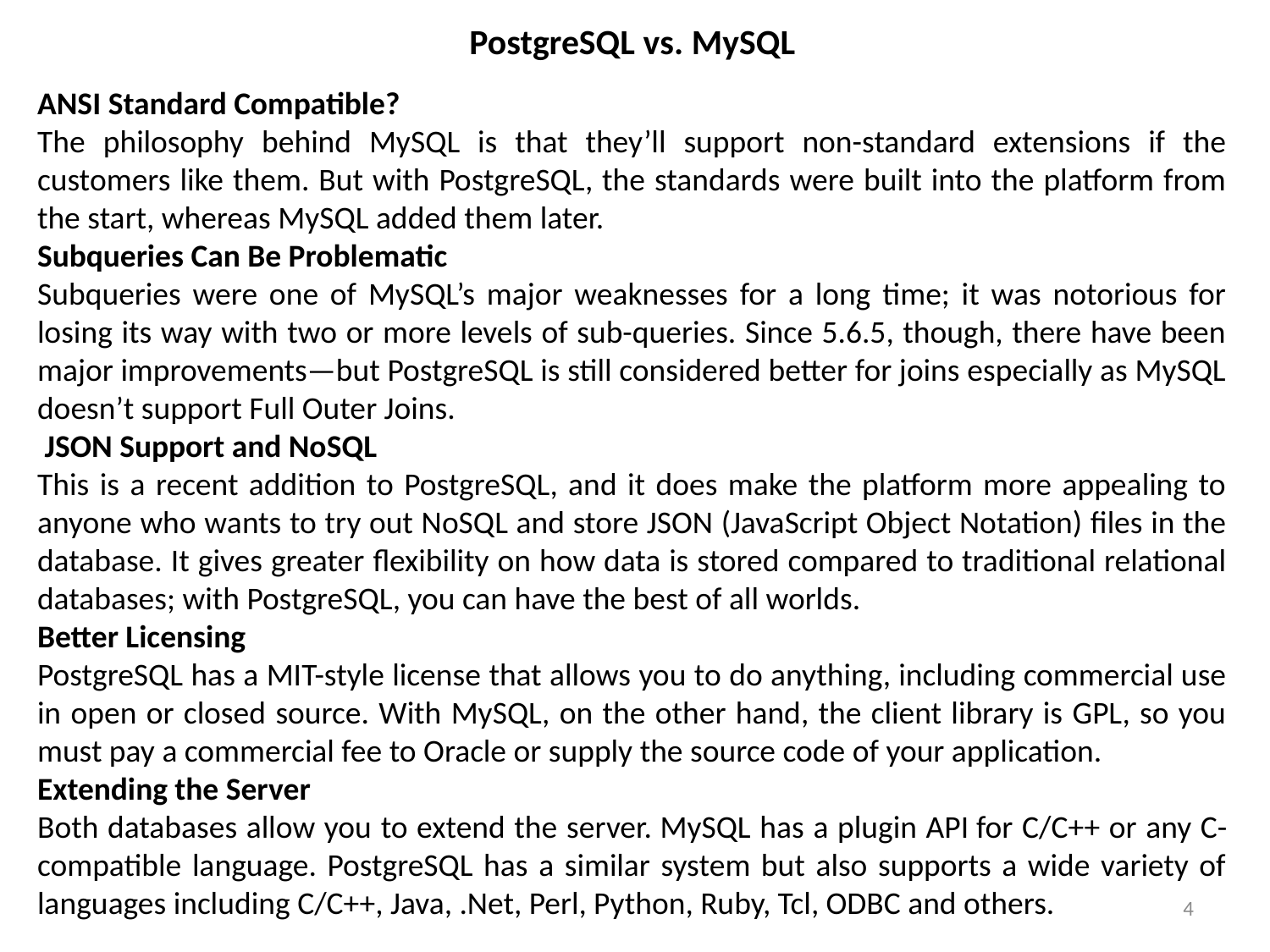

PostgreSQL vs. MySQL
ANSI Standard Compatible?
The philosophy behind MySQL is that they’ll support non-standard extensions if the customers like them. But with PostgreSQL, the standards were built into the platform from the start, whereas MySQL added them later.
Subqueries Can Be Problematic
Subqueries were one of MySQL’s major weaknesses for a long time; it was notorious for losing its way with two or more levels of sub-queries. Since 5.6.5, though, there have been major improvements—but PostgreSQL is still considered better for joins especially as MySQL doesn’t support Full Outer Joins.
 JSON Support and NoSQL
This is a recent addition to PostgreSQL, and it does make the platform more appealing to anyone who wants to try out NoSQL and store JSON (JavaScript Object Notation) files in the database. It gives greater flexibility on how data is stored compared to traditional relational databases; with PostgreSQL, you can have the best of all worlds.
Better Licensing
PostgreSQL has a MIT-style license that allows you to do anything, including commercial use in open or closed source. With MySQL, on the other hand, the client library is GPL, so you must pay a commercial fee to Oracle or supply the source code of your application.
Extending the Server
Both databases allow you to extend the server. MySQL has a plugin API for C/C++ or any C-compatible language. PostgreSQL has a similar system but also supports a wide variety of languages including C/C++, Java, .Net, Perl, Python, Ruby, Tcl, ODBC and others.
4